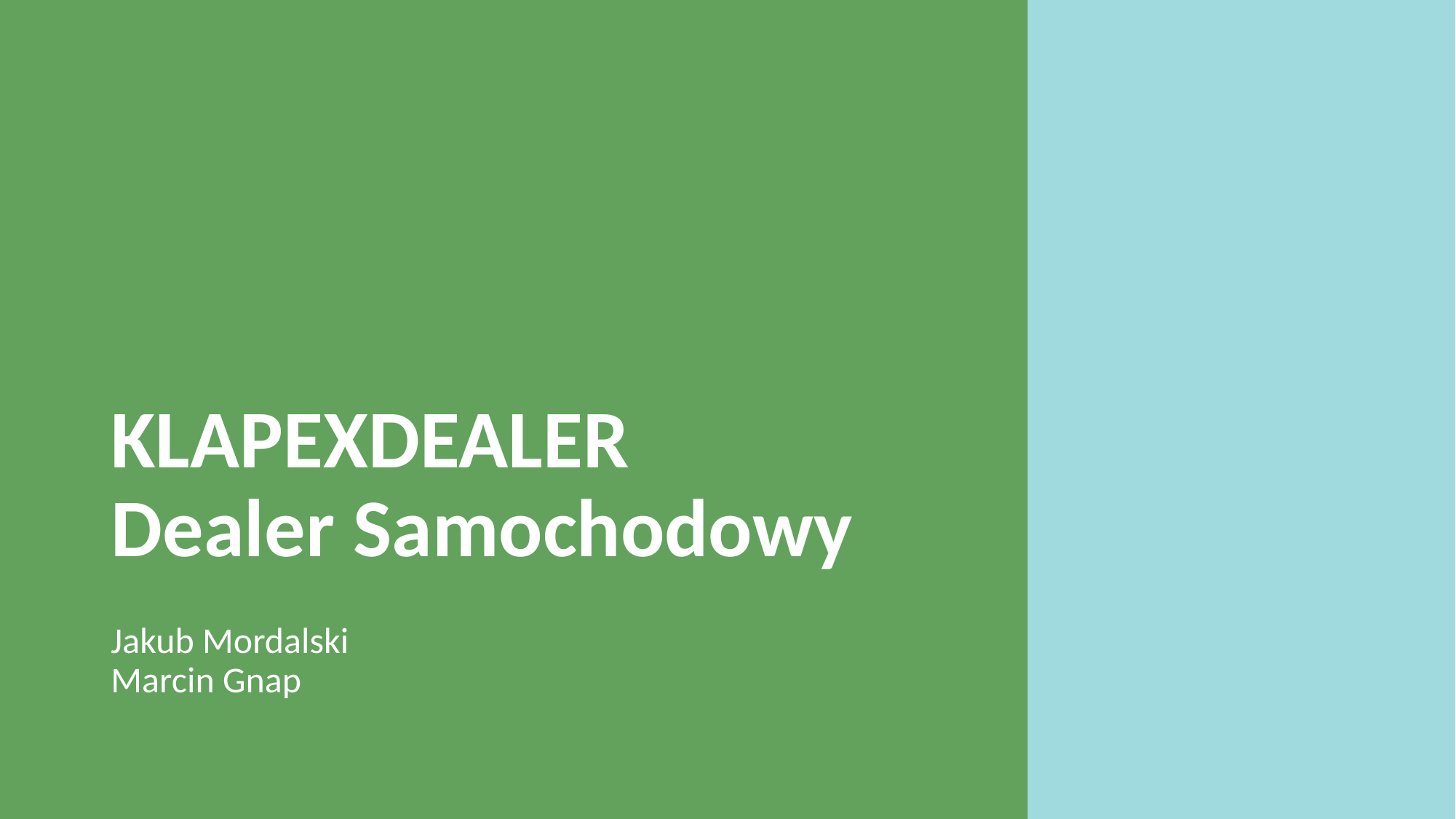

# KLAPEXDEALER Dealer Samochodowy
Jakub Mordalski
Marcin Gnap